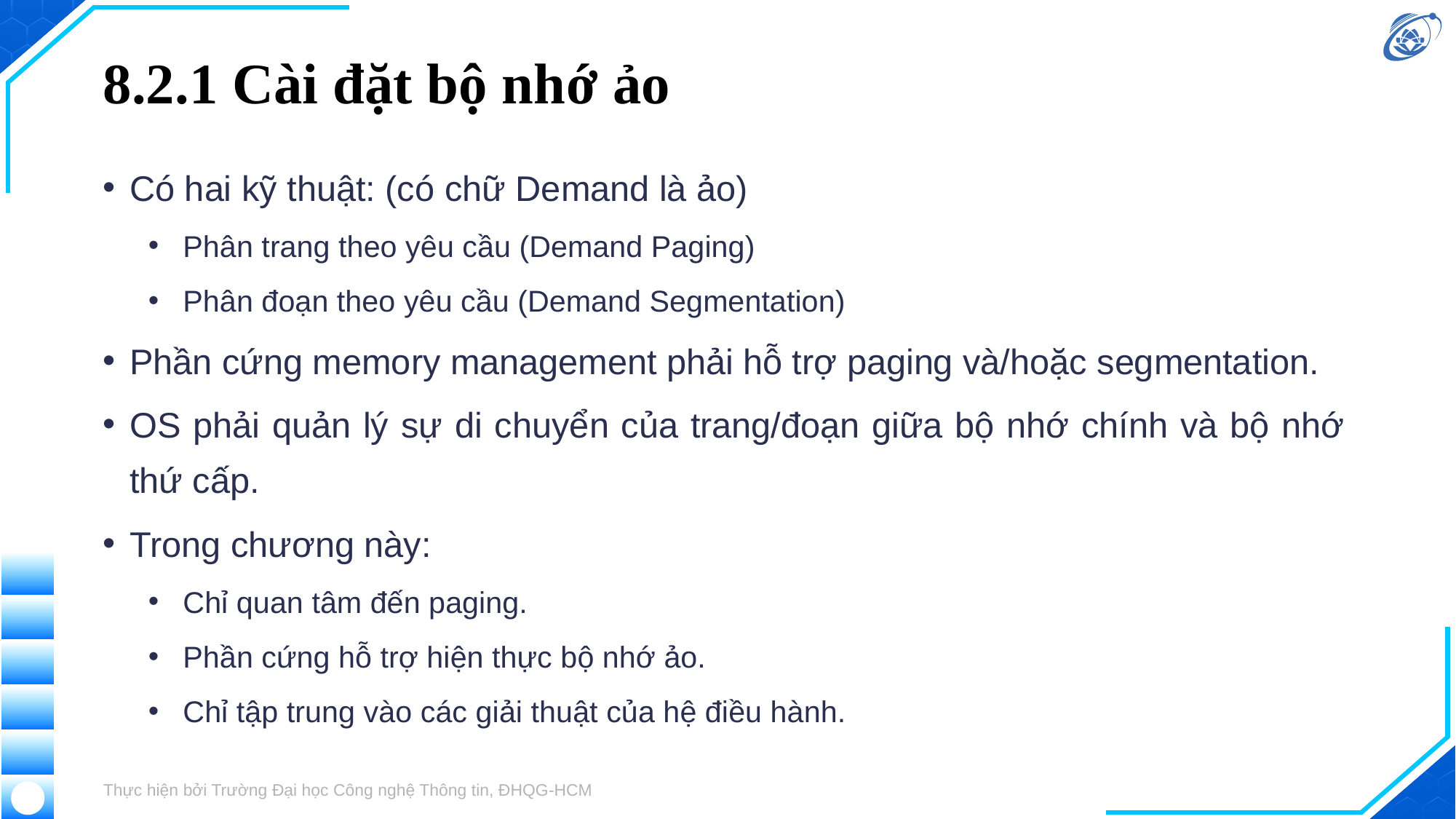

# 8.2.1 Cài đặt bộ nhớ ảo
Có hai kỹ thuật: (có chữ Demand là ảo)
Phân trang theo yêu cầu (Demand Paging)
Phân đoạn theo yêu cầu (Demand Segmentation)
Phần cứng memory management phải hỗ trợ paging và/hoặc segmentation.
OS phải quản lý sự di chuyển của trang/đoạn giữa bộ nhớ chính và bộ nhớ thứ cấp.
Trong chương này:
Chỉ quan tâm đến paging.
Phần cứng hỗ trợ hiện thực bộ nhớ ảo.
Chỉ tập trung vào các giải thuật của hệ điều hành.

Thực hiện bởi Trường Đại học Công nghệ Thông tin, ĐHQG-HCM
11